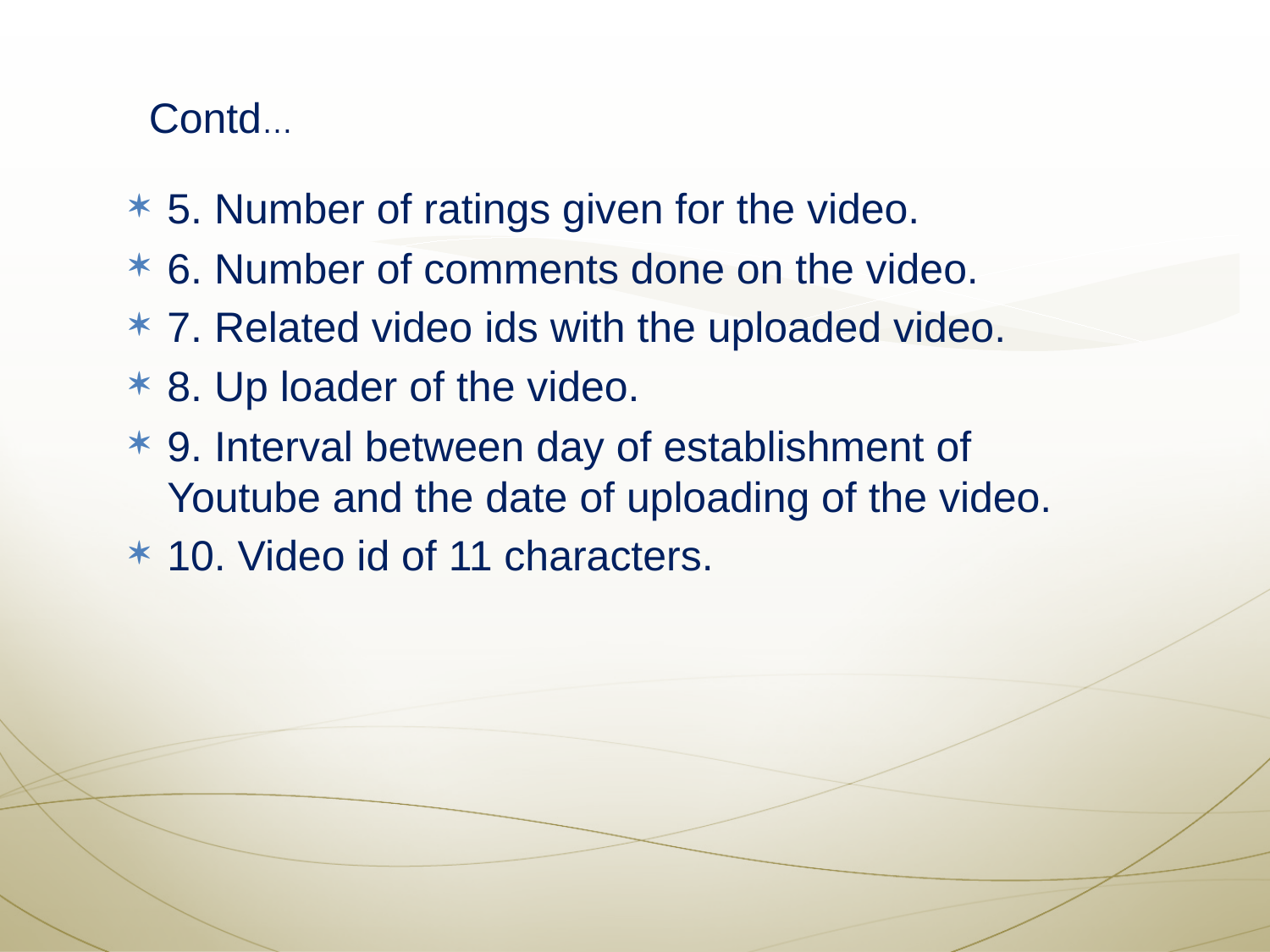

Contd…

5. Number of ratings given for the video.
6. Number of comments done on the video.
7. Related video ids with the uploaded video.
8. Up loader of the video.
9. Interval between day of establishment of Youtube and the date of uploading of the video.
10. Video id of 11 characters.

10